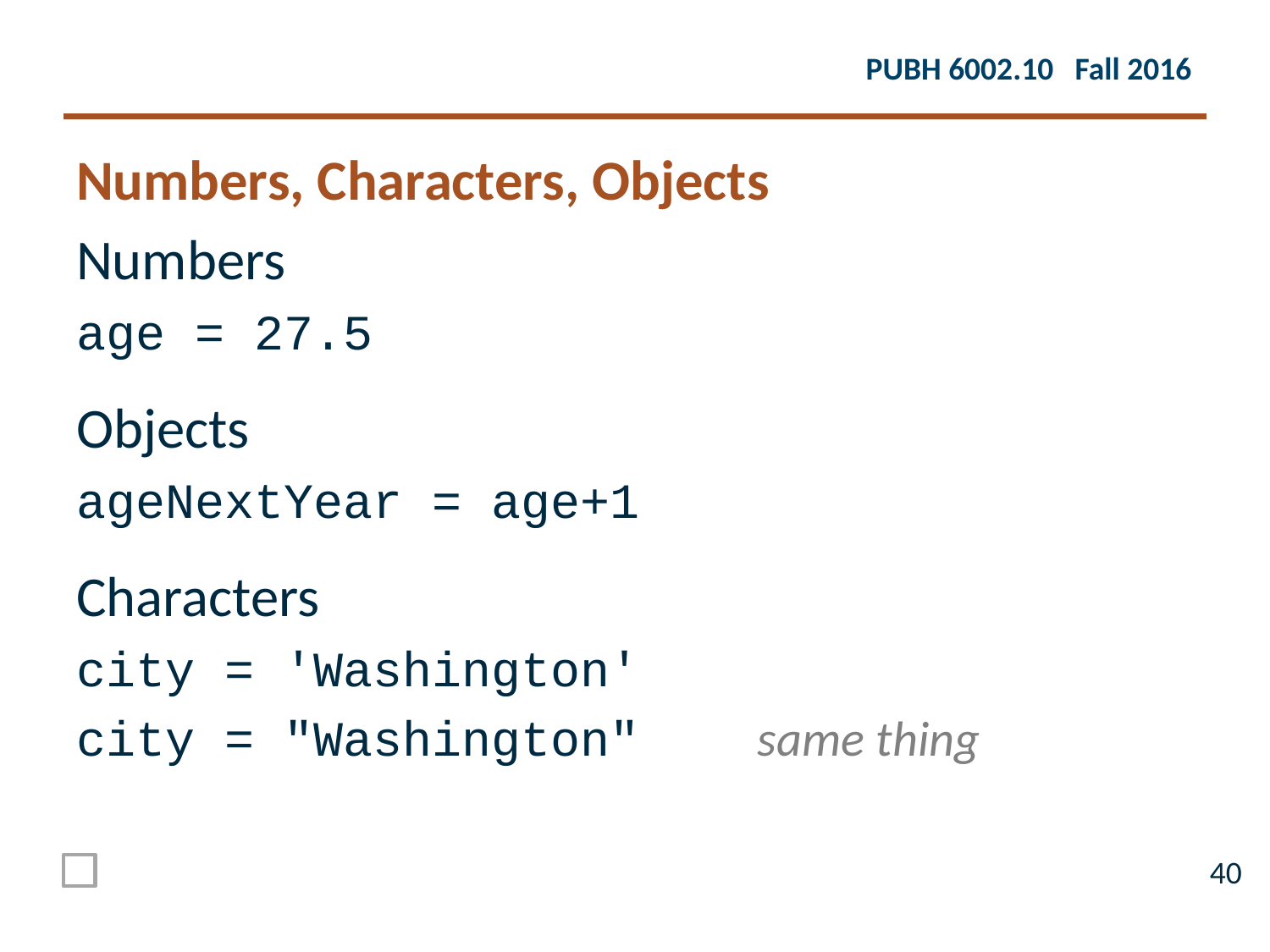

Numbers, Characters, Objects
Numbers
age = 27.5
Objects
ageNextYear = age+1
Characters
city = 'Washington'
city = "Washington"    same thing